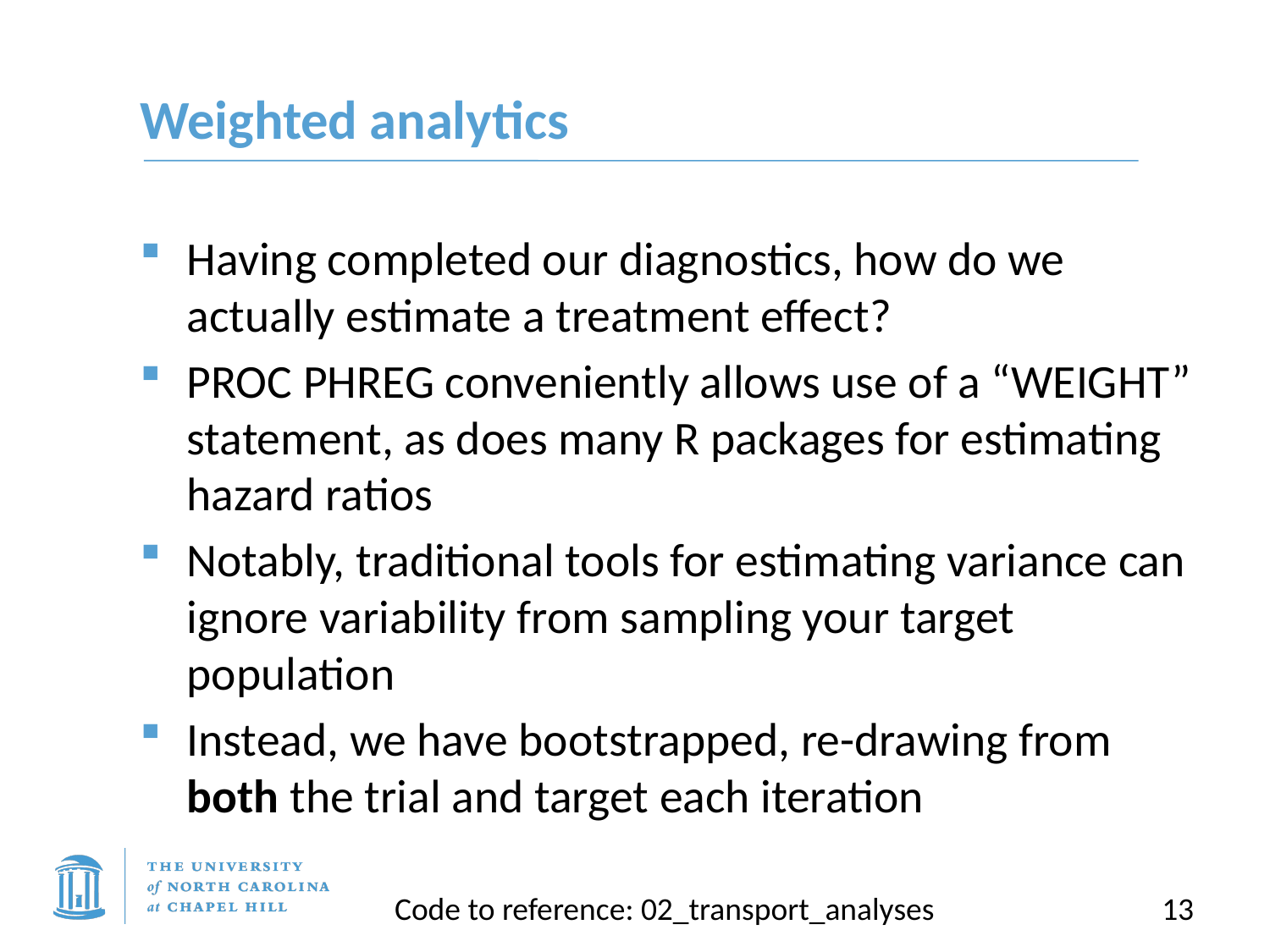

# Weighted analytics
Having completed our diagnostics, how do we actually estimate a treatment effect?
PROC PHREG conveniently allows use of a “WEIGHT” statement, as does many R packages for estimating hazard ratios
Notably, traditional tools for estimating variance can ignore variability from sampling your target population
Instead, we have bootstrapped, re-drawing from both the trial and target each iteration
Code to reference: 02_transport_analyses
13